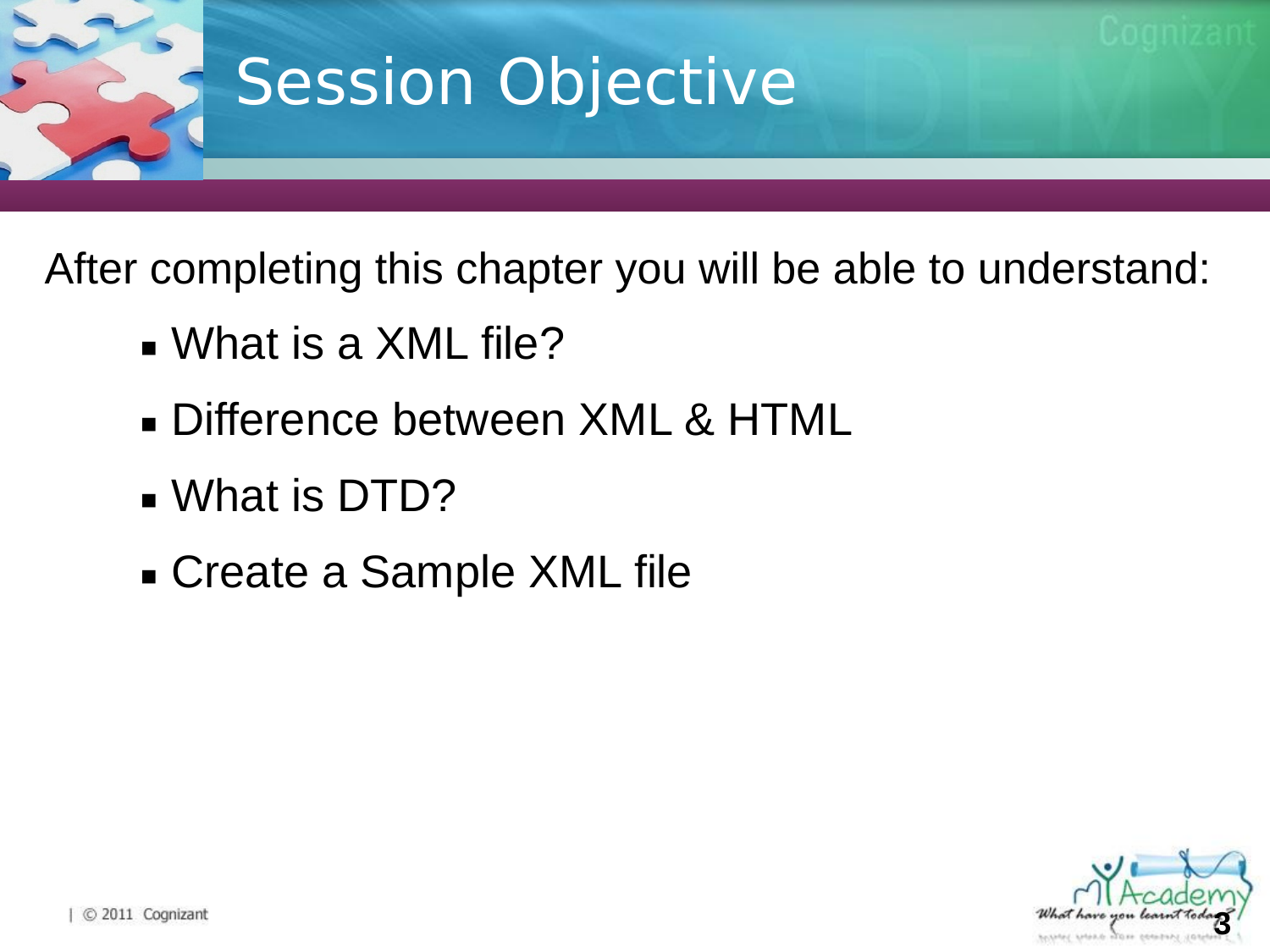

# Session Objective

After completing this chapter you will be able to understand:
What is a XML file?
Difference between XML & HTML
What is DTD?
Create a Sample XML file

3